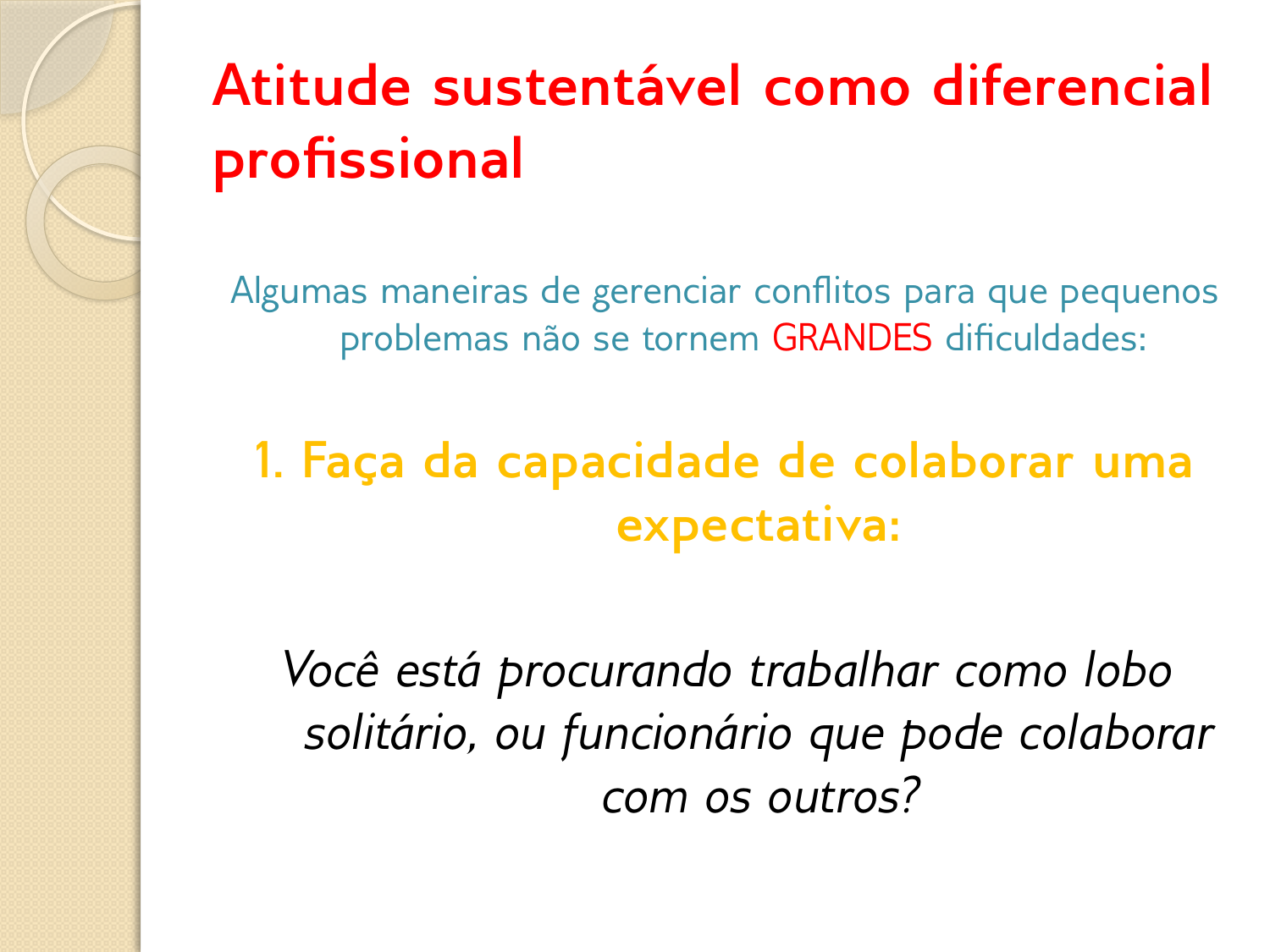

# Atitude sustentável como diferencial profissional

Algumas maneiras de gerenciar conflitos para que pequenos problemas não se tornem GRANDES dificuldades:

1. Faça da capacidade de colaborar uma expectativa:

Você está procurando trabalhar como lobo solitário, ou funcionário que pode colaborar com os outros?